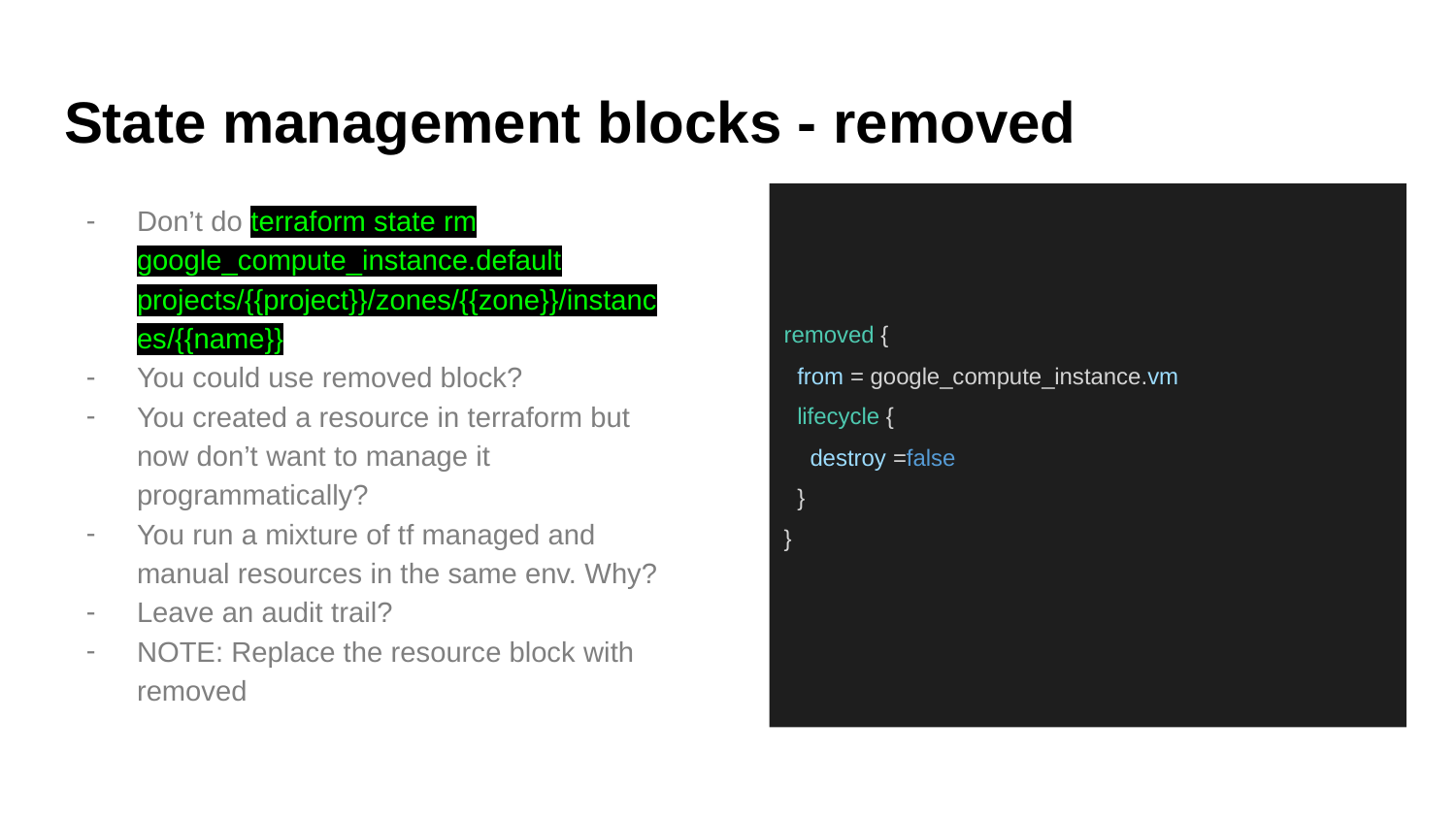

# State management blocks - removed
Don’t do terraform state rm google_compute_instance.default projects/{{project}}/zones/{{zone}}/instances/{{name}}
You could use removed block?
You created a resource in terraform but now don’t want to manage it programmatically?
You run a mixture of tf managed and manual resources in the same env. Why?
Leave an audit trail?
NOTE: Replace the resource block with removed

removed {
  from = google_compute_instance.vm
  lifecycle {
    destroy =false
  }
}